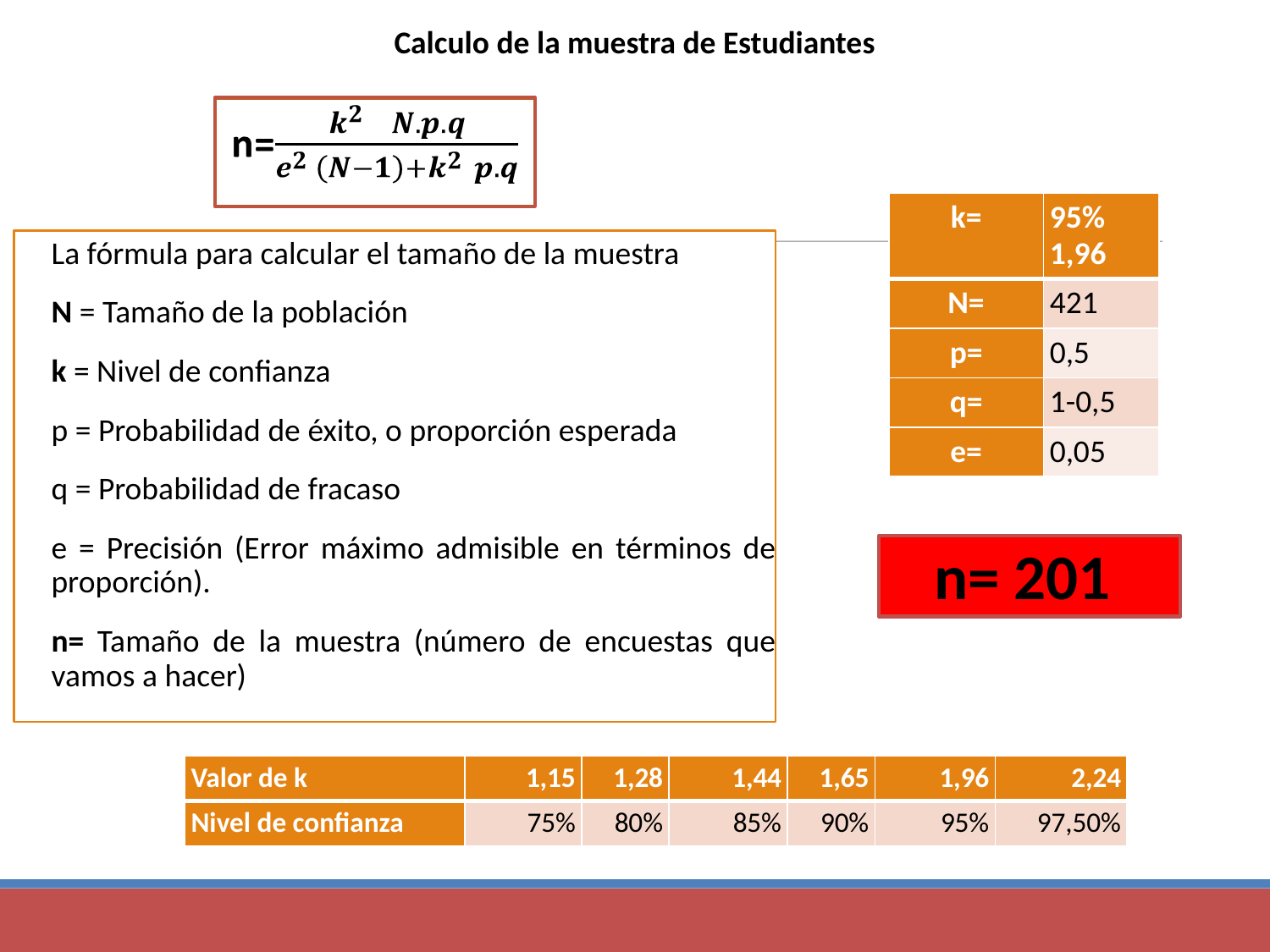

Calculo de la muestra de Estudiantes
n=

| k= | 95% 1,96 |
| --- | --- |
| N= | 421 |
| p= | 0,5 |
| q= | 1-0,5 |
| e= | 0,05 |
La fórmula para calcular el tamaño de la muestra
N = Tamaño de la población
k = Nivel de confianza
p = Probabilidad de éxito, o proporción esperada
q = Probabilidad de fracaso
e = Precisión (Error máximo admisible en términos de proporción).
n= Tamaño de la muestra (número de encuestas que vamos a hacer)
n= 201
| Valor de k | 1,15 | 1,28 | 1,44 | 1,65 | 1,96 | 2,24 |
| --- | --- | --- | --- | --- | --- | --- |
| Nivel de confianza | 75% | 80% | 85% | 90% | 95% | 97,50% |